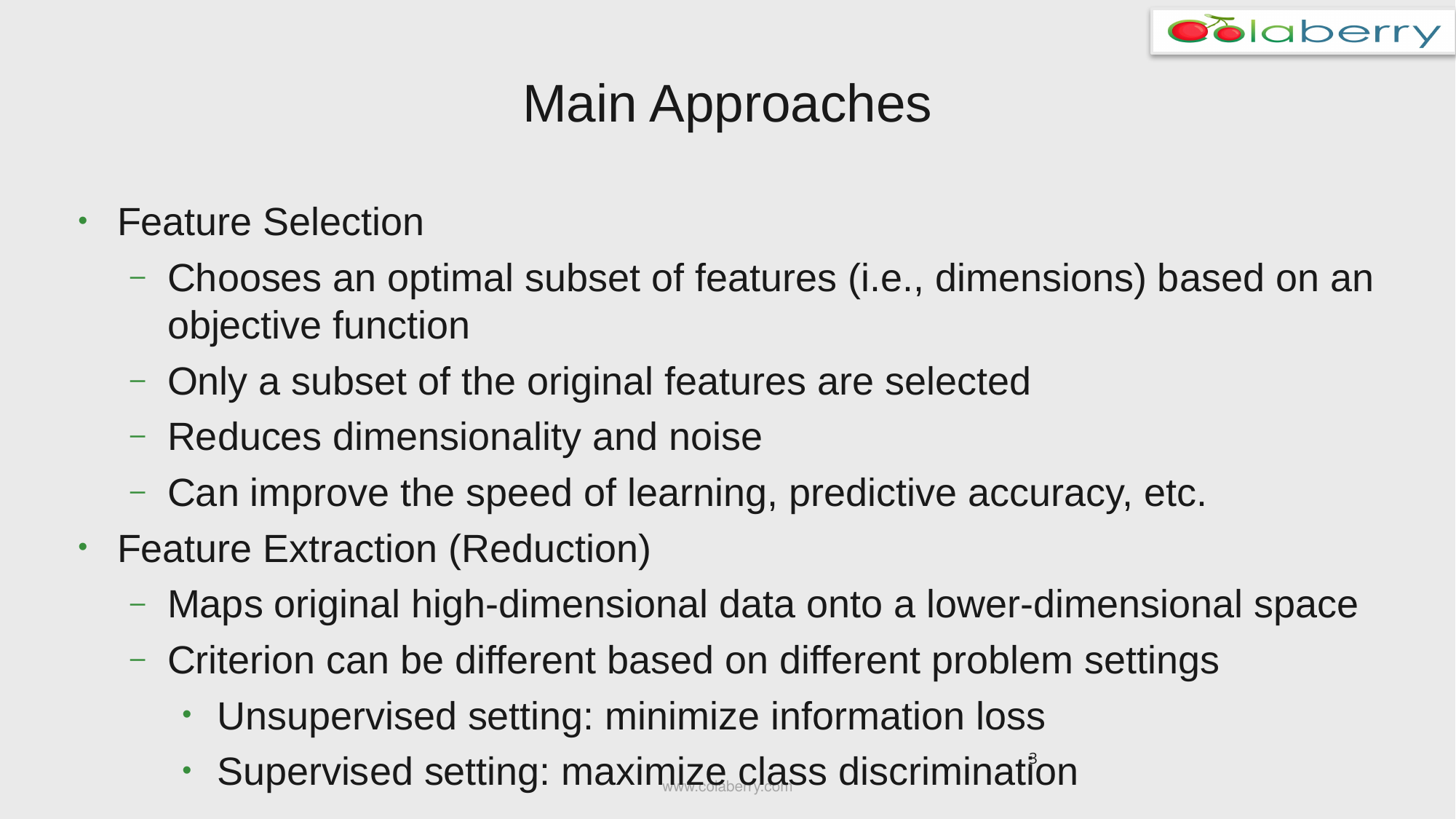

# Main Approaches
Feature Selection
Chooses an optimal subset of features (i.e., dimensions) based on an objective function
Only a subset of the original features are selected
Reduces dimensionality and noise
Can improve the speed of learning, predictive accuracy, etc.
Feature Extraction (Reduction)
Maps original high-dimensional data onto a lower-dimensional space
Criterion can be different based on different problem settings
Unsupervised setting: minimize information loss
Supervised setting: maximize class discrimination
3